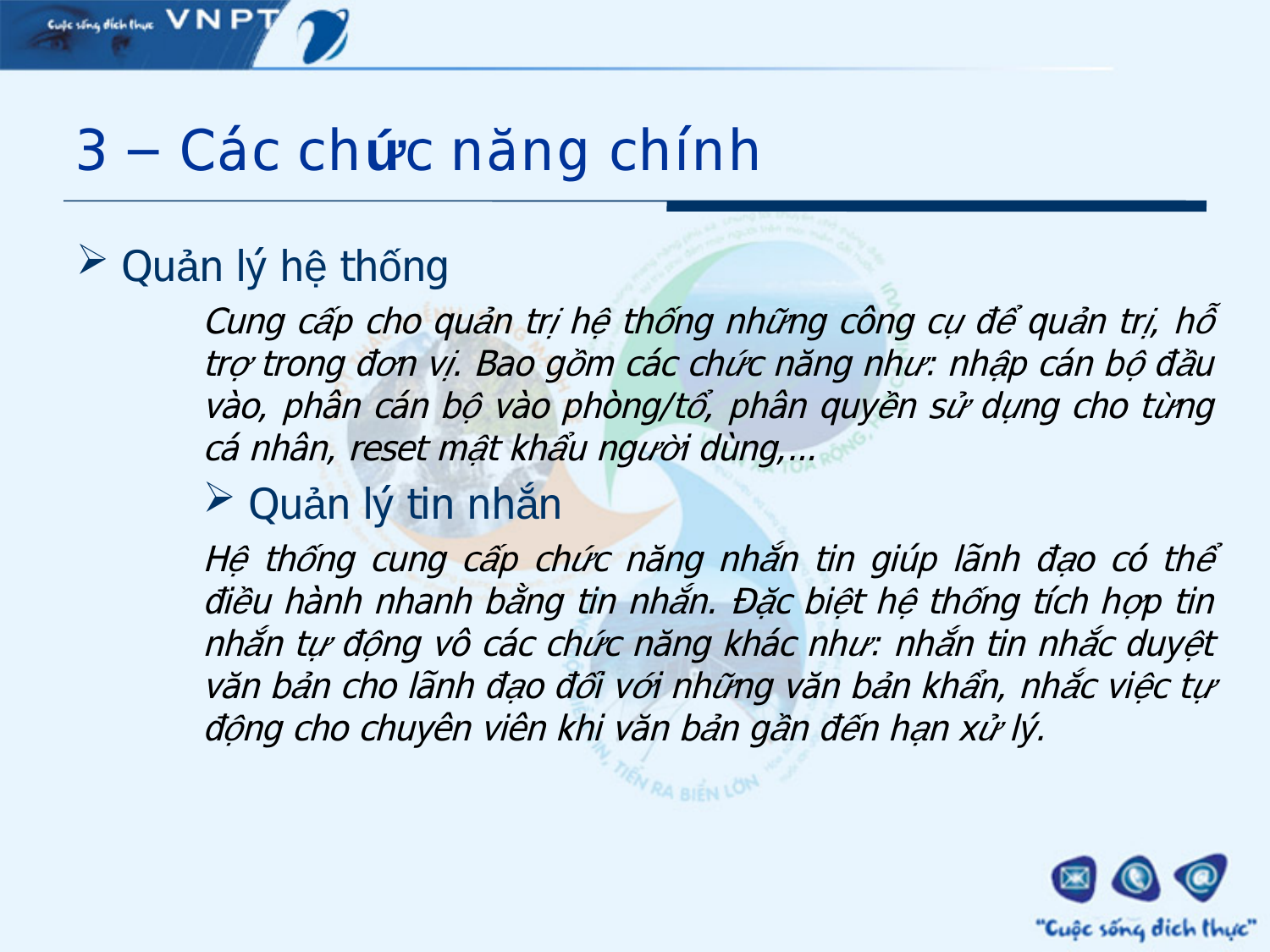

# 3 – Các chức năng chính
 Quản lý hệ thống
Cung cấp cho quản trị hệ thống những công cụ để quản trị, hỗ trợ trong đơn vị. Bao gồm các chức năng như: nhập cán bộ đầu vào, phân cán bộ vào phòng/tổ, phân quyền sử dụng cho từng cá nhân, reset mật khẩu người dùng,…
 Quản lý tin nhắn
Hệ thống cung cấp chức năng nhắn tin giúp lãnh đạo có thể điều hành nhanh bằng tin nhắn. Đặc biệt hệ thống tích hợp tin nhắn tự động vô các chức năng khác như: nhắn tin nhắc duyệt văn bản cho lãnh đạo đối với những văn bản khẩn, nhắc việc tự động cho chuyên viên khi văn bản gần đến hạn xử lý.